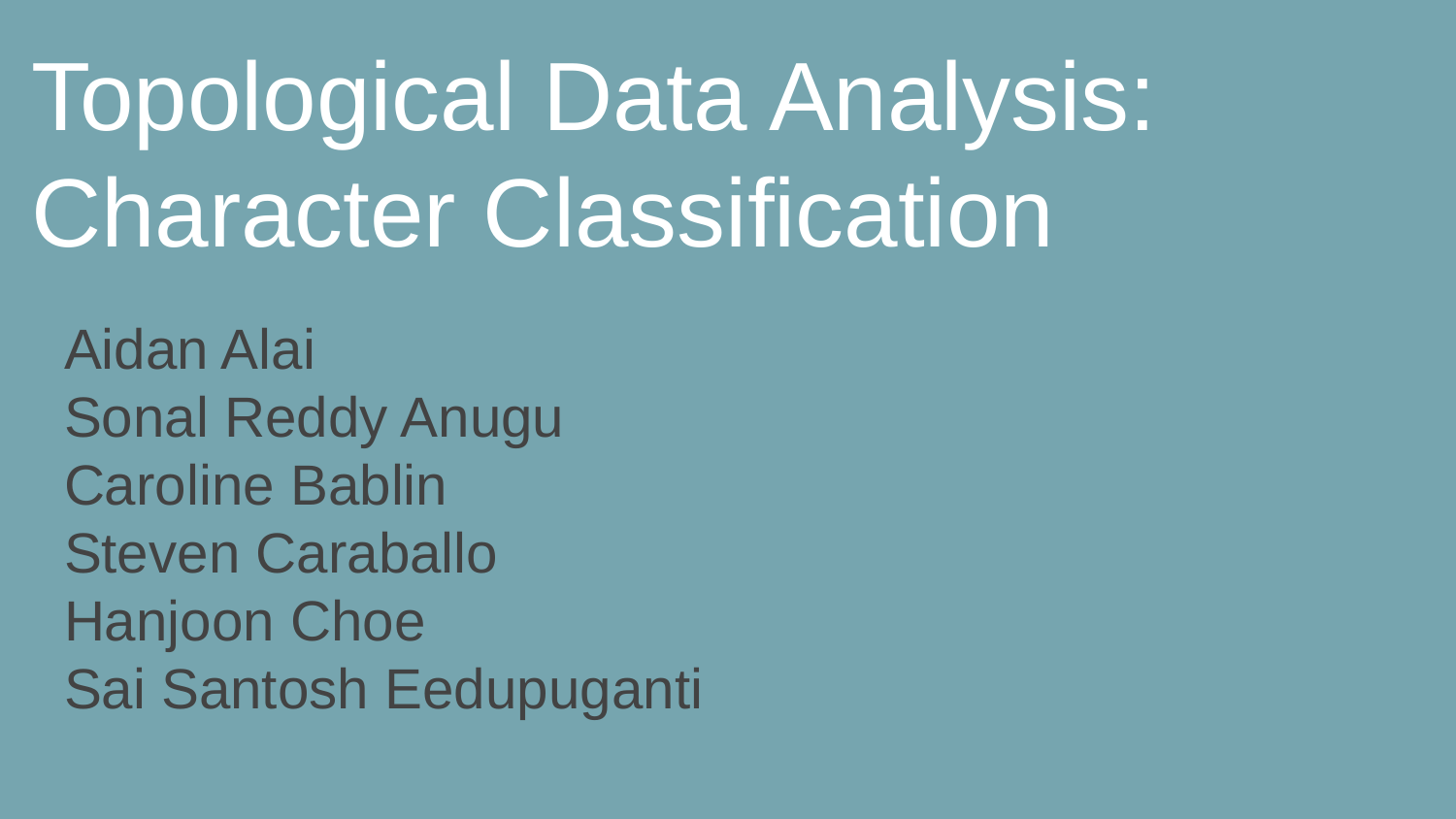

# Topological Data Analysis: Character Classification
Aidan Alai
Sonal Reddy Anugu
Caroline Bablin
Steven Caraballo
Hanjoon Choe
Sai Santosh Eedupuganti